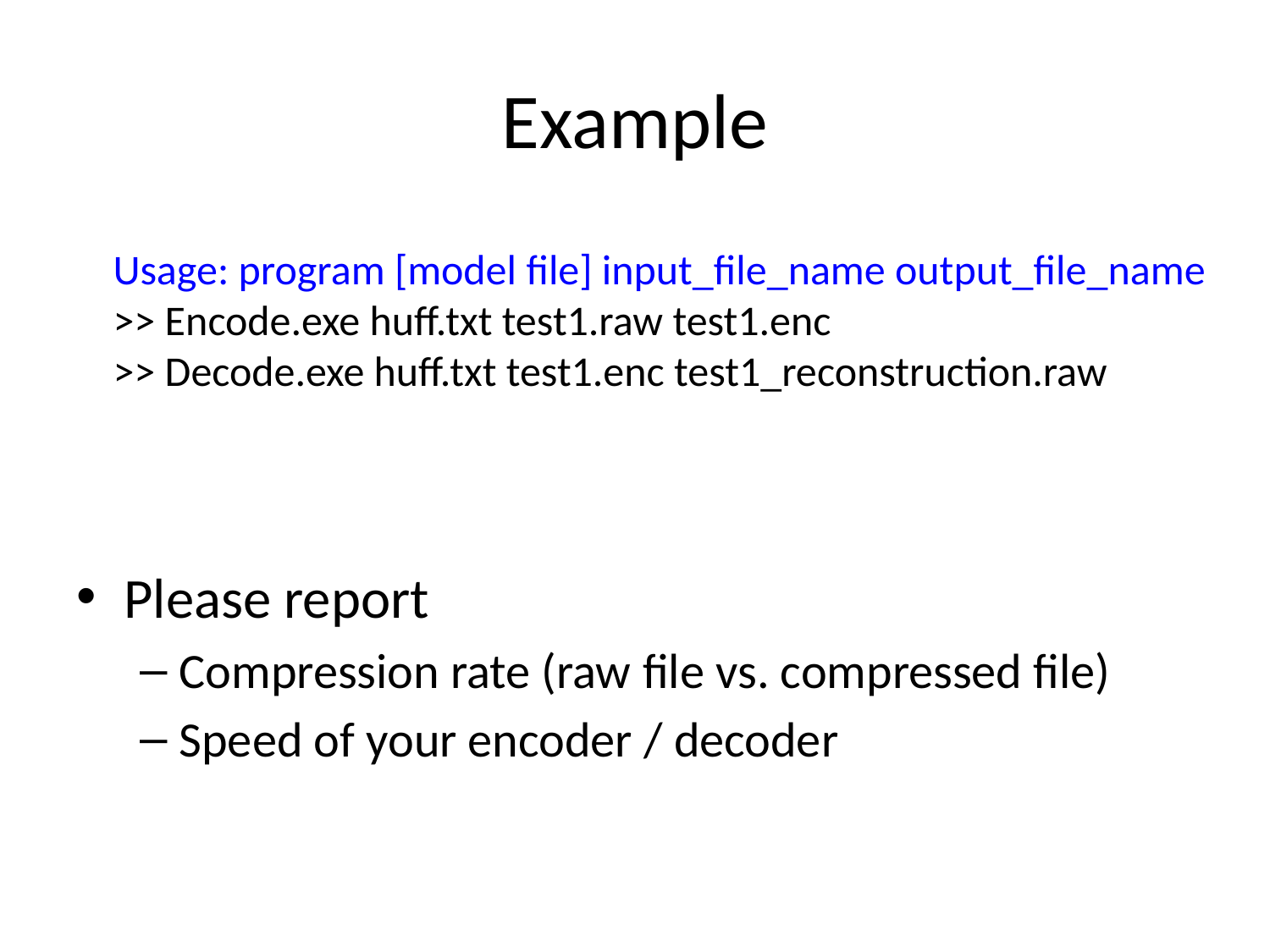

# Example
Usage: program [model file] input_file_name output_file_name
>> Encode.exe huff.txt test1.raw test1.enc
>> Decode.exe huff.txt test1.enc test1_reconstruction.raw

Please report
Compression rate (raw file vs. compressed file)
Speed of your encoder / decoder